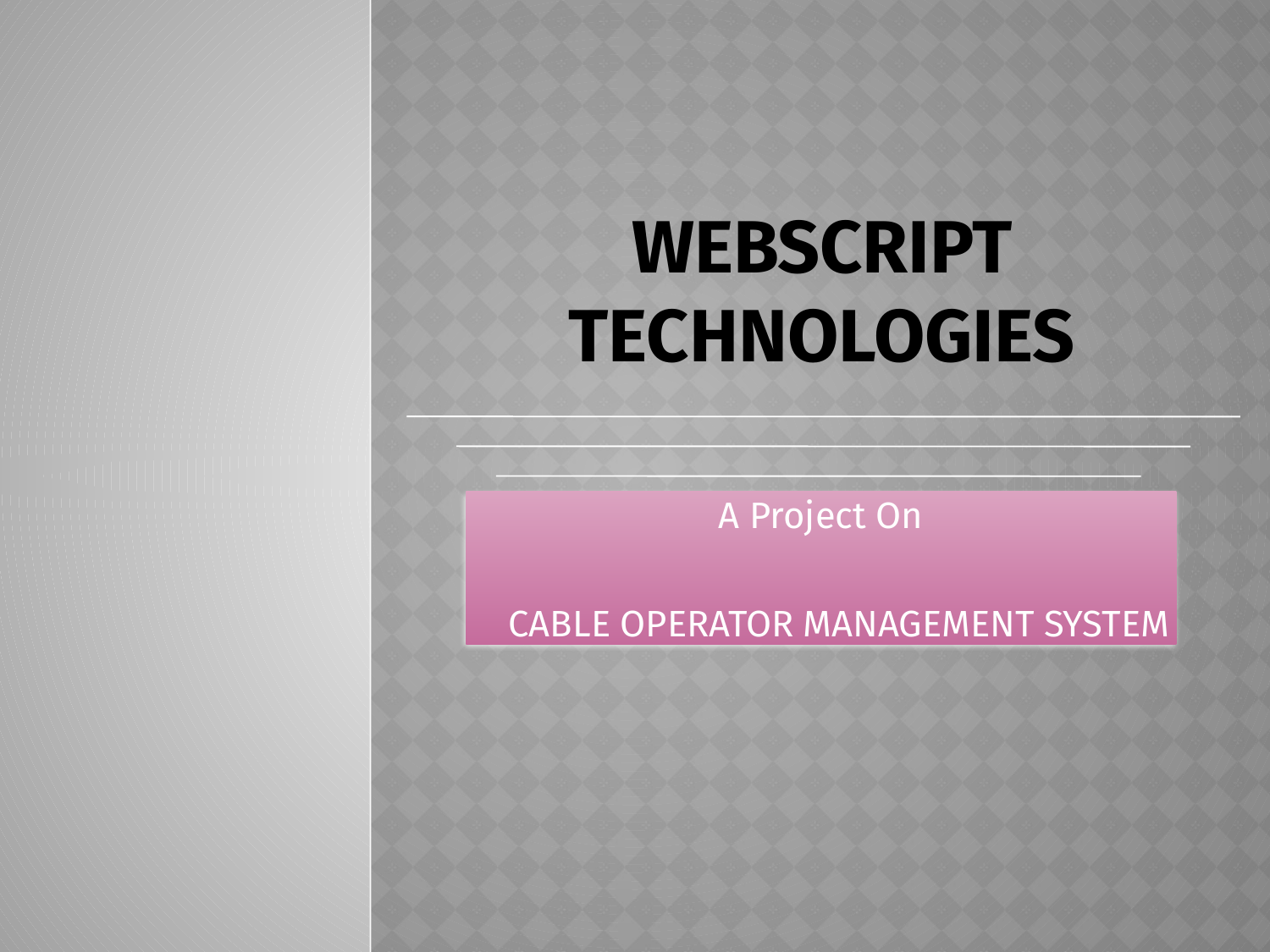

# WebScript Technologies
A Project On

CABLE OPERATOR MANAGEMENT SYSTEM